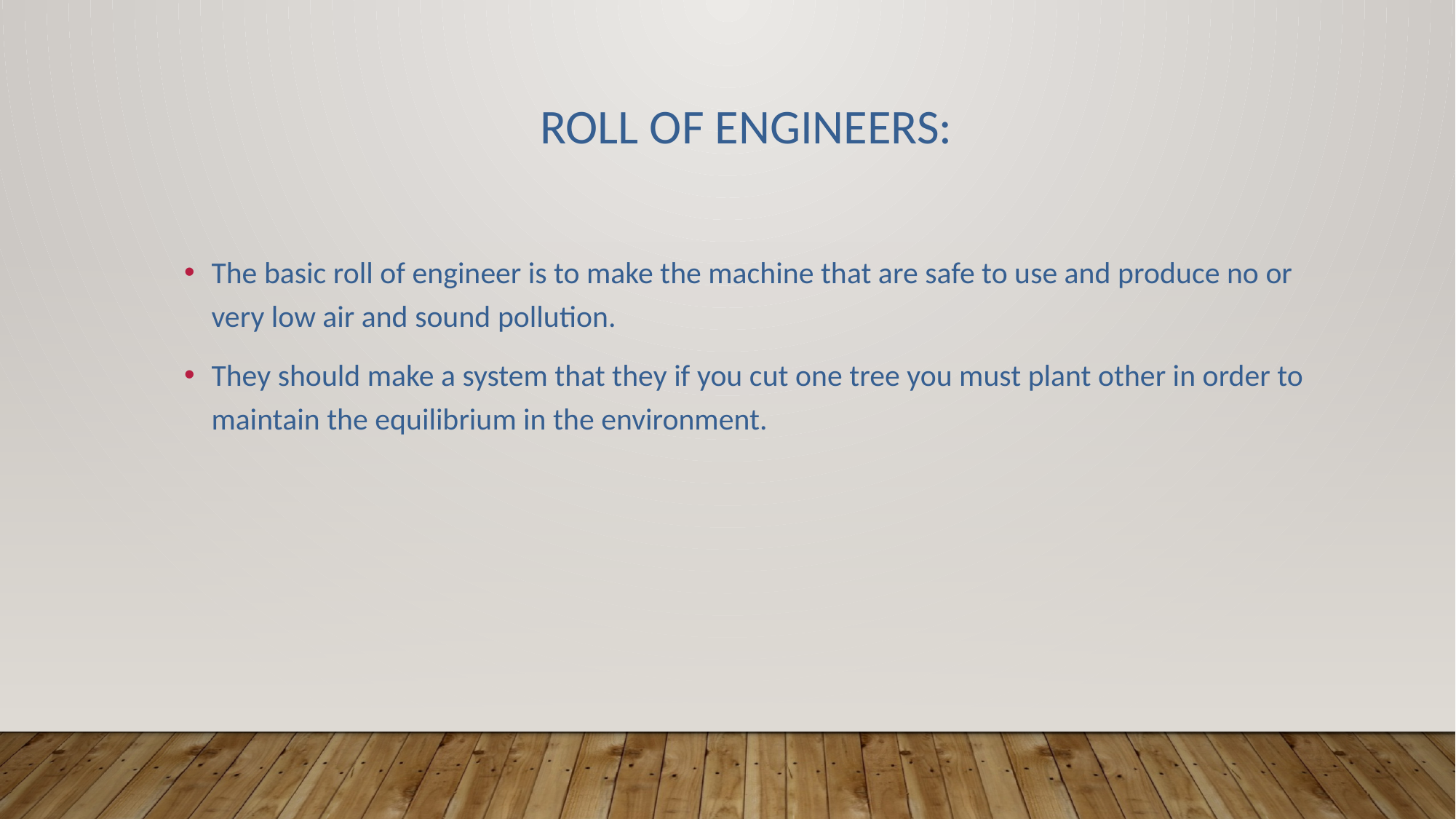

# Roll of Engineers:
The basic roll of engineer is to make the machine that are safe to use and produce no or very low air and sound pollution.
They should make a system that they if you cut one tree you must plant other in order to maintain the equilibrium in the environment.